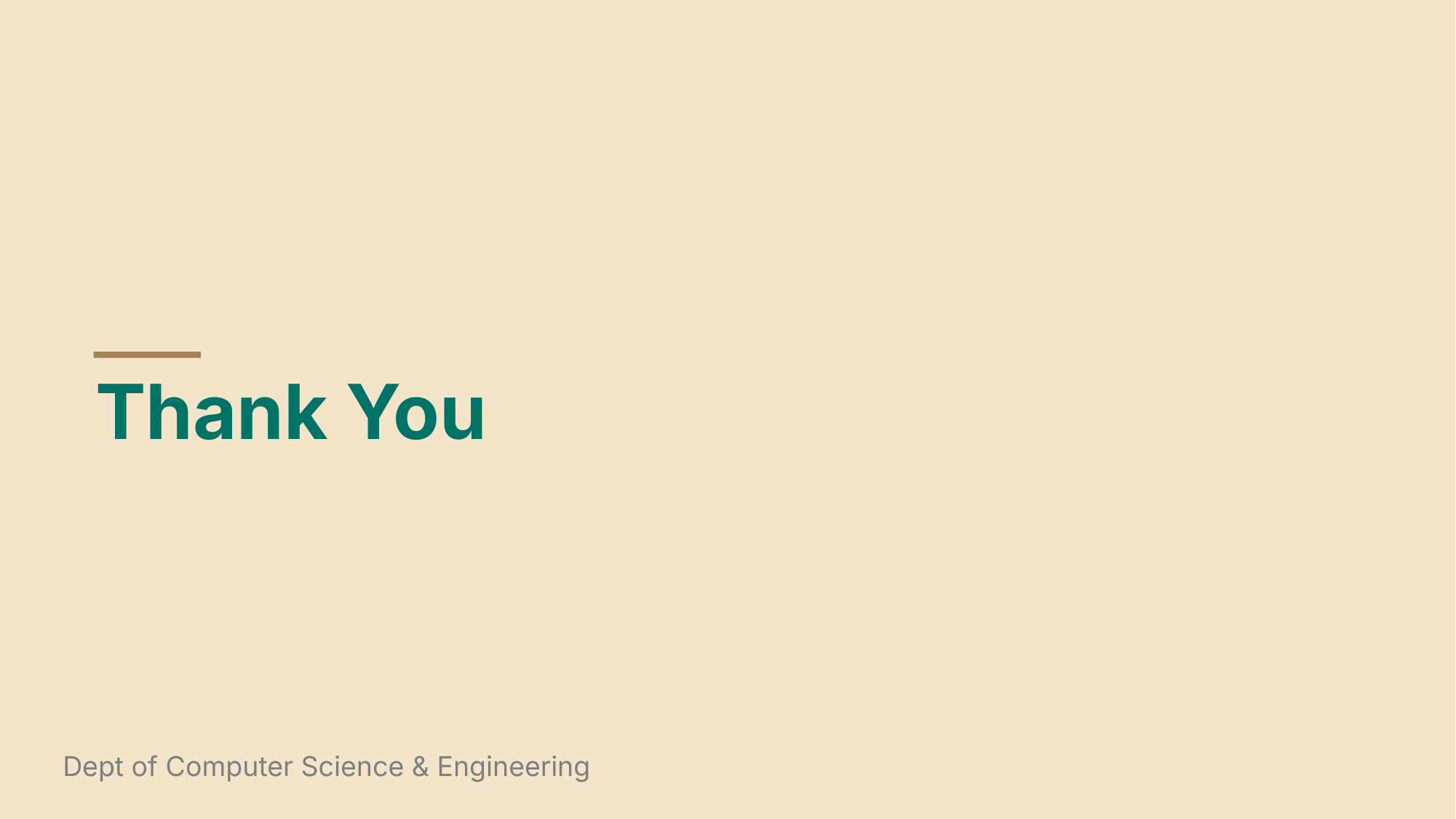

Thank You
Dept of Computer Science & Engineering